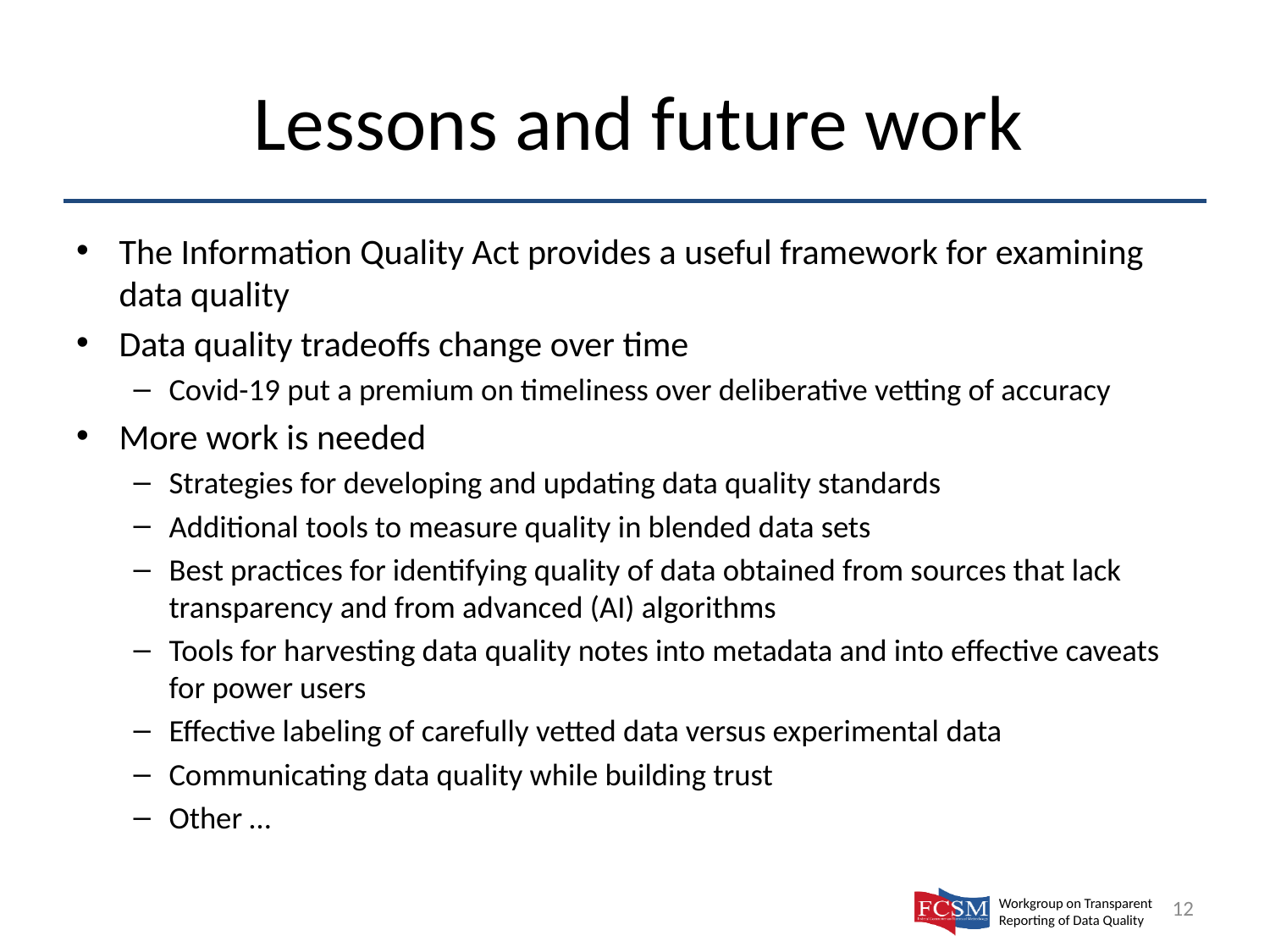

# Lessons and future work
The Information Quality Act provides a useful framework for examining data quality
Data quality tradeoffs change over time
Covid-19 put a premium on timeliness over deliberative vetting of accuracy
More work is needed
Strategies for developing and updating data quality standards
Additional tools to measure quality in blended data sets
Best practices for identifying quality of data obtained from sources that lack transparency and from advanced (AI) algorithms
Tools for harvesting data quality notes into metadata and into effective caveats for power users
Effective labeling of carefully vetted data versus experimental data
Communicating data quality while building trust
Other …
12